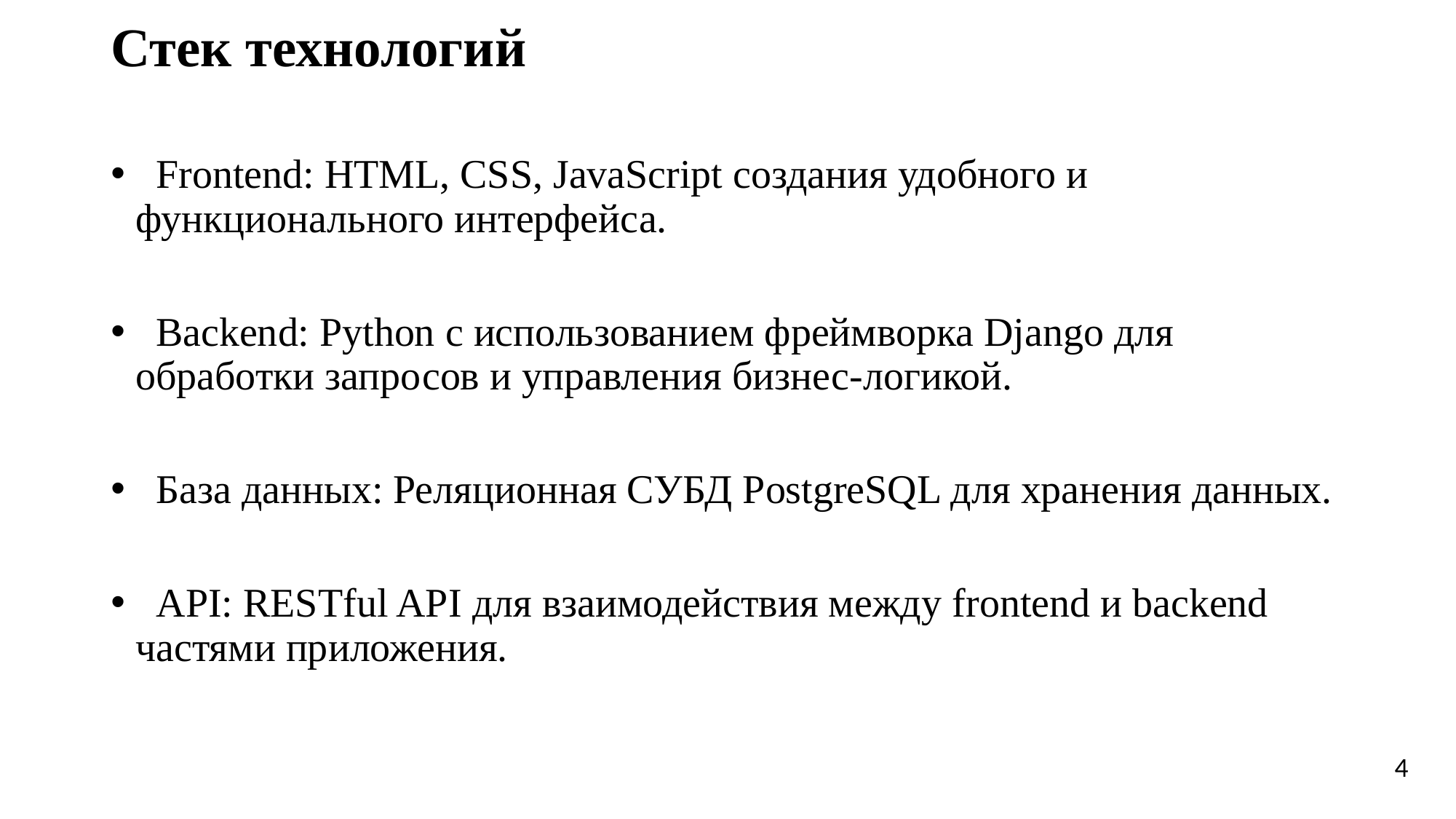

# Стек технологий
  Frontend: HTML, CSS, JavaScript создания удобного и функционального интерфейса.

  Backend: Python с использованием фреймворка Django для обработки запросов и управления бизнес-логикой.

  База данных: Реляционная СУБД PostgreSQL для хранения данных.

  API: RESTful API для взаимодействия между frontend и backend частями приложения.
4